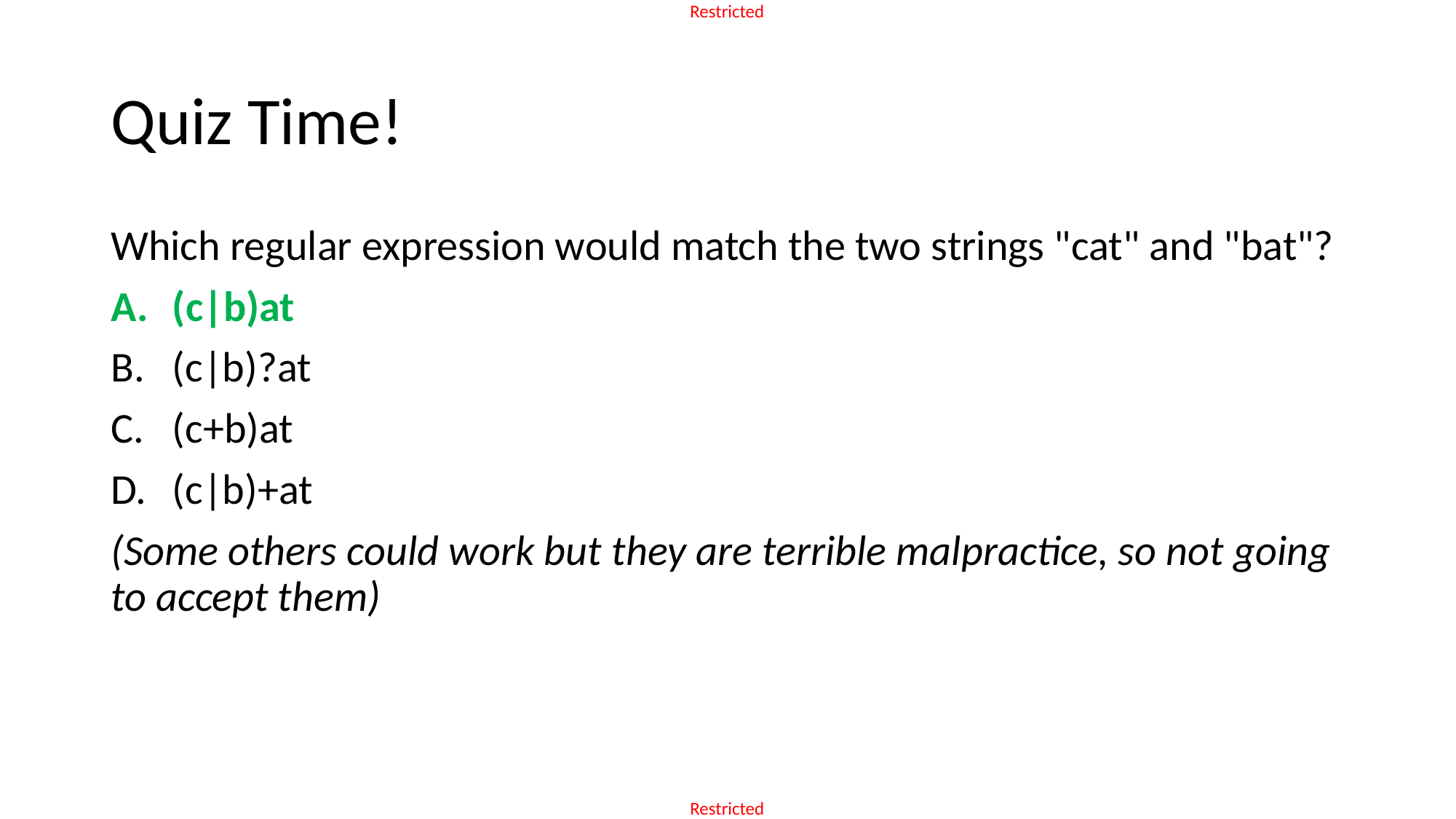

# Quiz Time!
Which regular expression would match the two strings "cat" and "bat"?
(c|b)at
(c|b)?at
(c+b)at
(c|b)+at
(Some others could work but they are terrible malpractice, so not going to accept them)